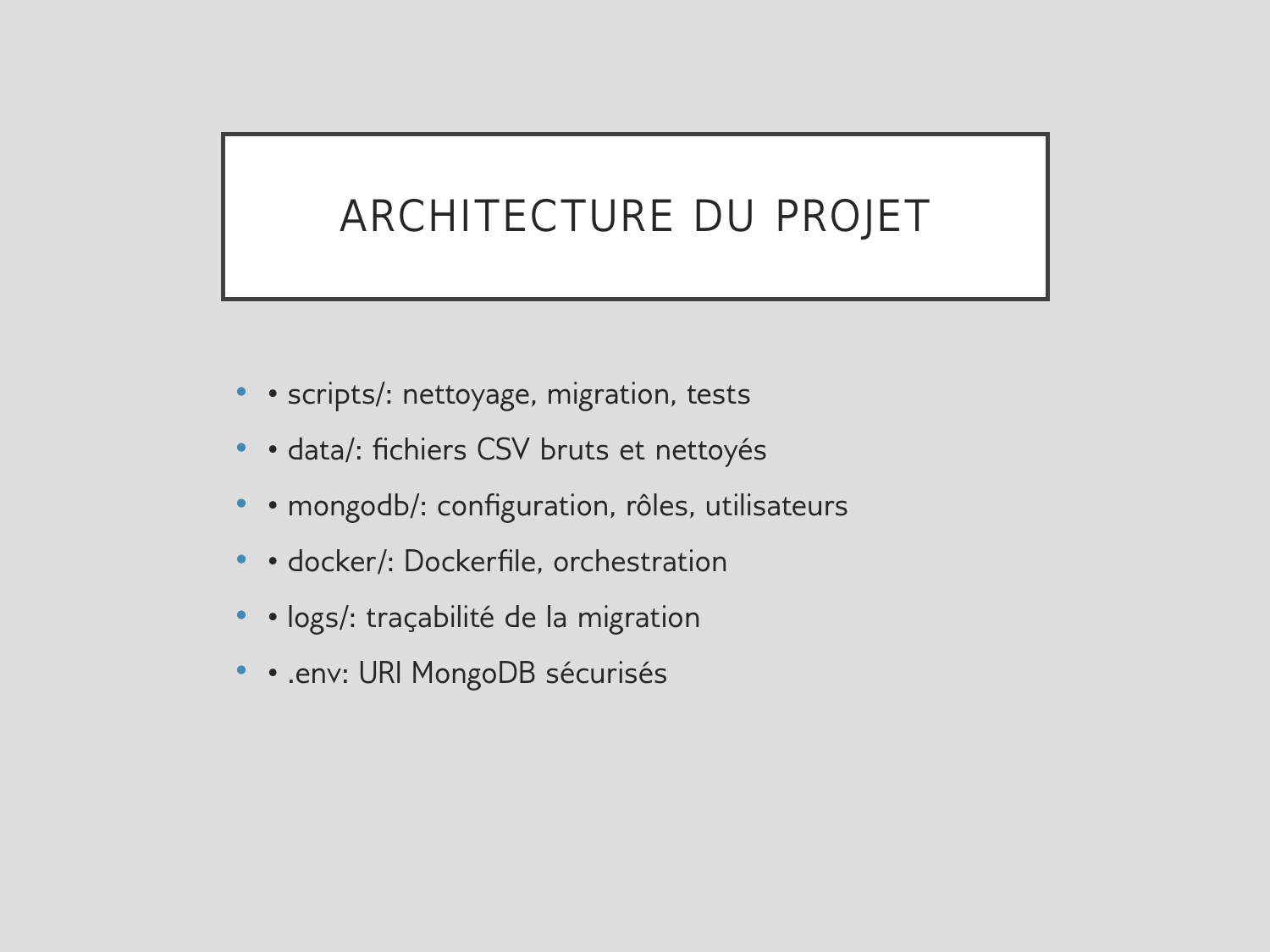

# Architecture du projet
• scripts/: nettoyage, migration, tests
• data/: fichiers CSV bruts et nettoyés
• mongodb/: configuration, rôles, utilisateurs
• docker/: Dockerfile, orchestration
• logs/: traçabilité de la migration
• .env: URI MongoDB sécurisés